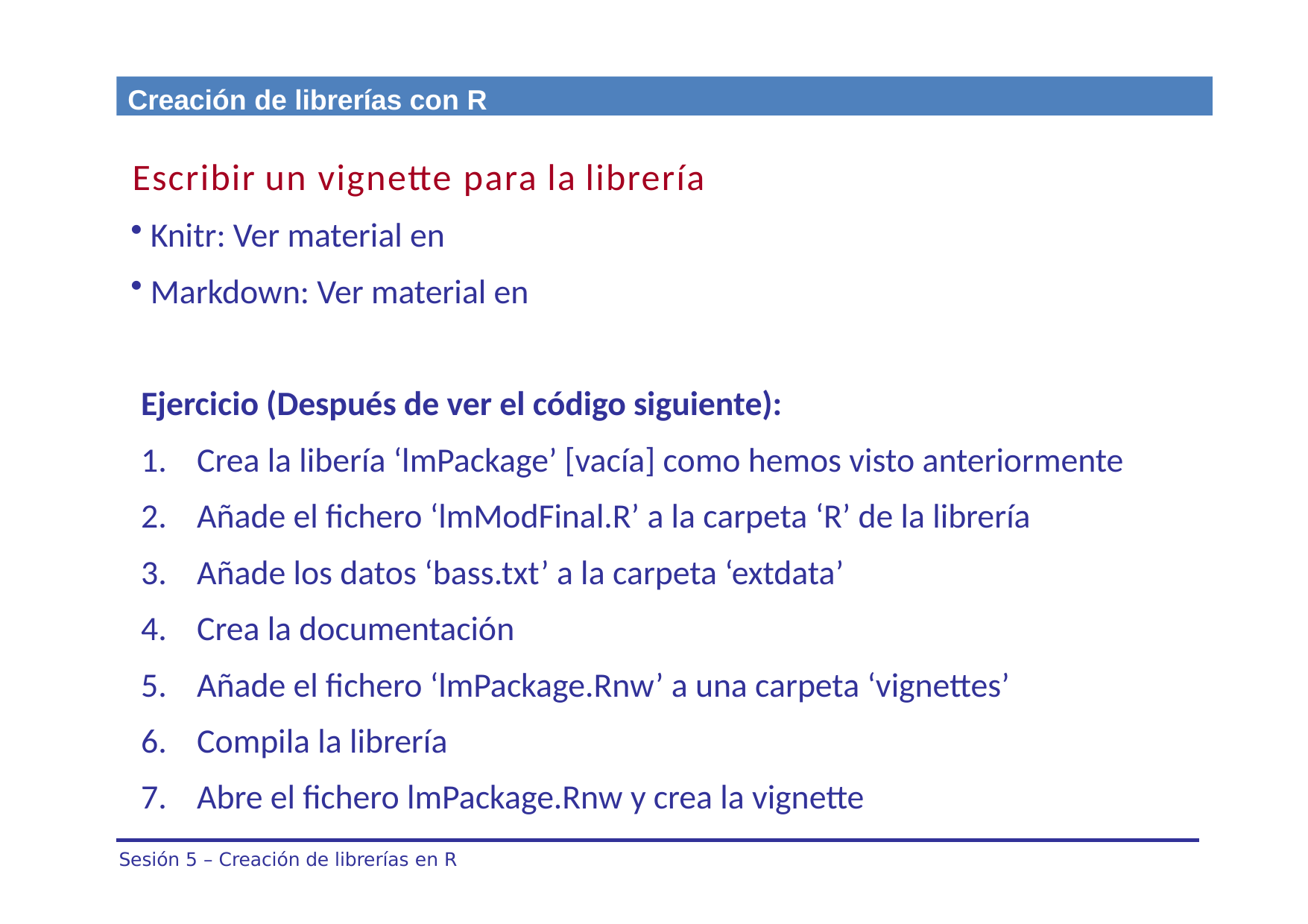

Creación de librerías con R
Escribir un vignette para la librería
 Knitr: Ver material en
 Markdown: Ver material en

Ejercicio (Después de ver el código siguiente):
Crea la libería ‘lmPackage’ [vacía] como hemos visto anteriormente
Añade el fichero ‘lmModFinal.R’ a la carpeta ‘R’ de la librería
Añade los datos ‘bass.txt’ a la carpeta ‘extdata’
Crea la documentación
Añade el fichero ‘lmPackage.Rnw’ a una carpeta ‘vignettes’
Compila la librería
Abre el fichero lmPackage.Rnw y crea la vignette

Sesión 5 – Creación de librerías en R